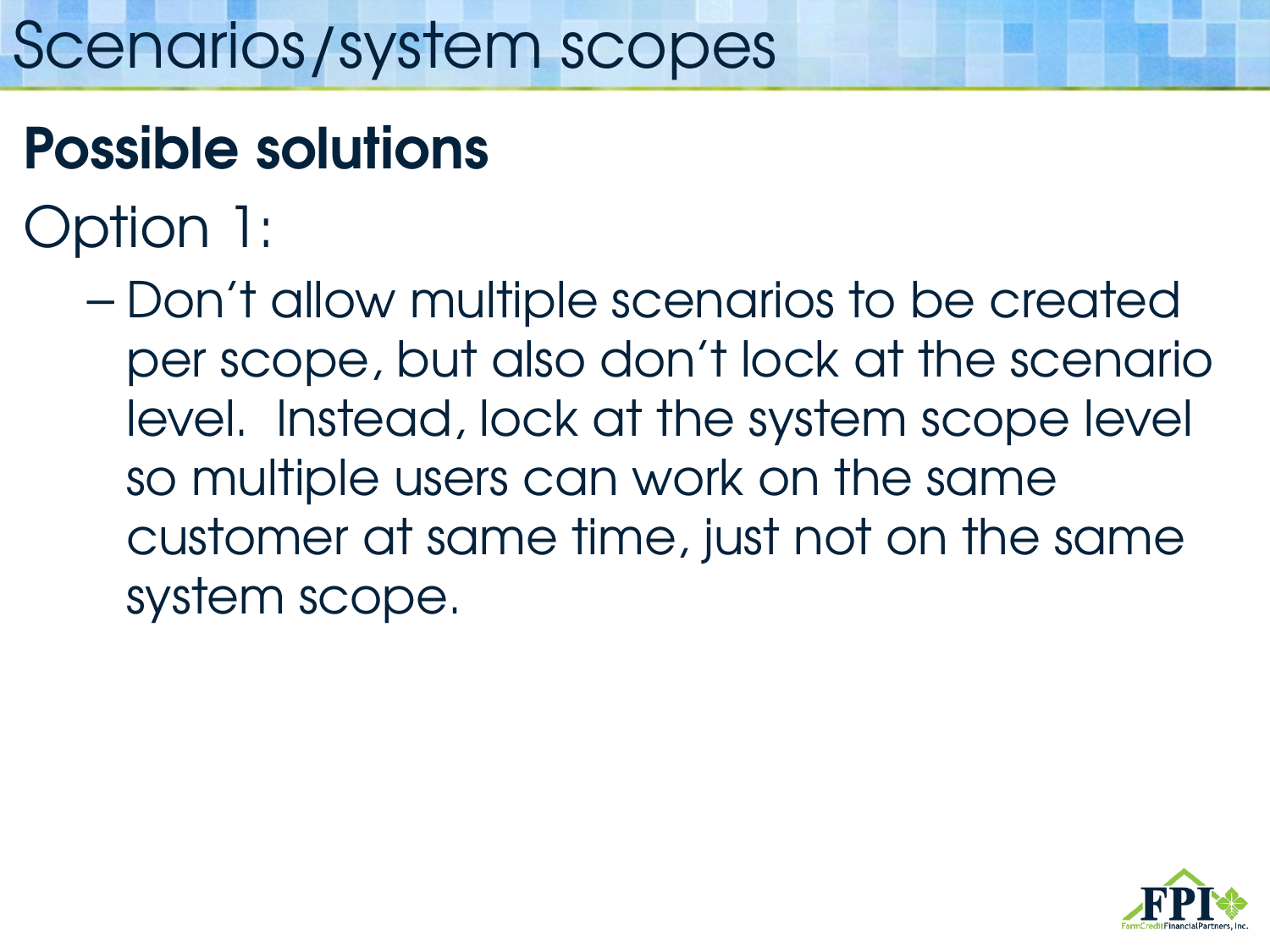

# Scenarios/system scopes
Possible solutions
Option 1:
Don’t allow multiple scenarios to be created per scope, but also don’t lock at the scenario level.  Instead, lock at the system scope level so multiple users can work on the same customer at same time, just not on the same system scope.